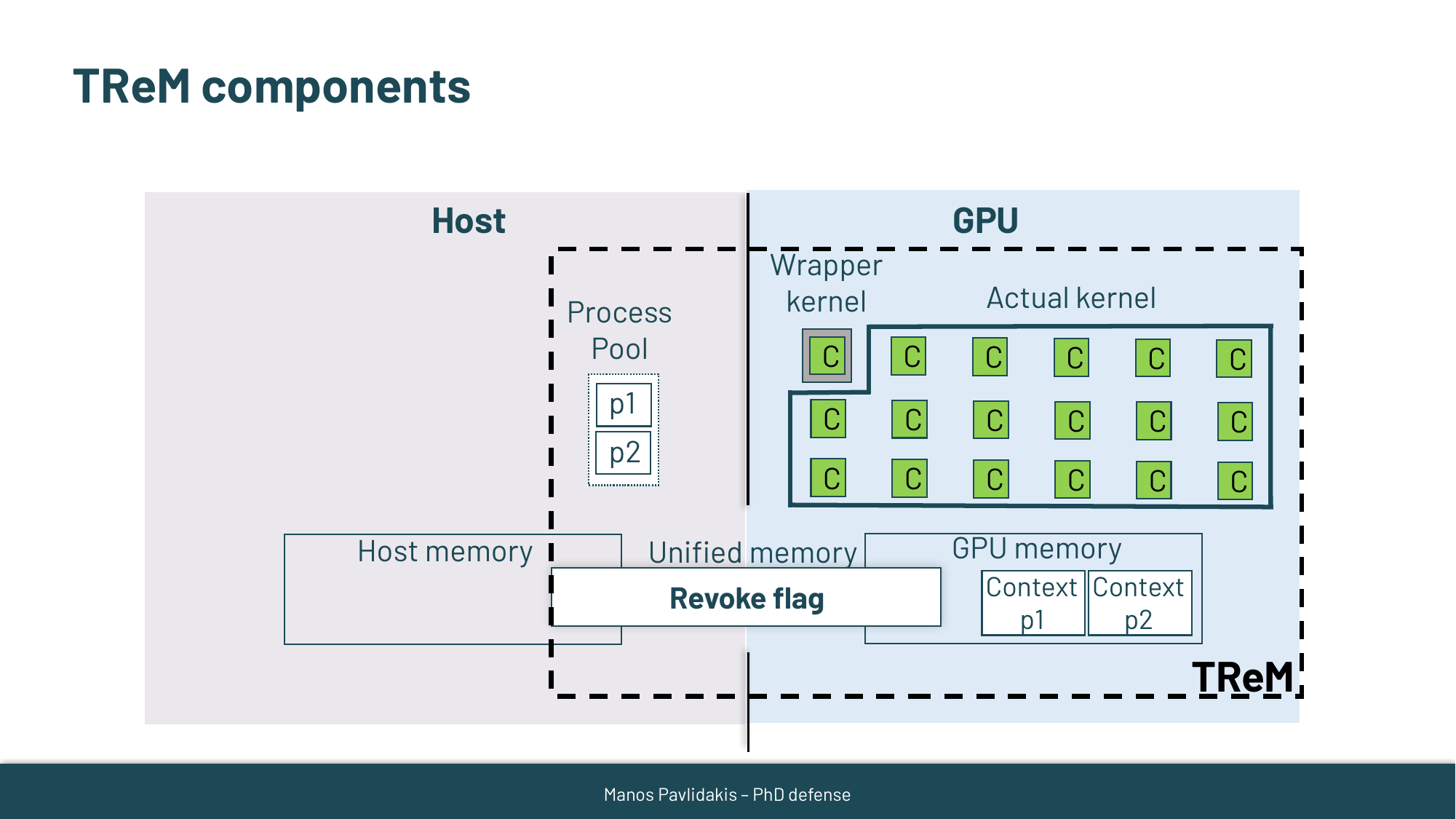

# TReM components

GPU
Host
Wrapper kernel

TReM
Actual kernel

C

C

C

C

C

C

p1

p2

C

C

C

C

C

C

C

C

C

C

C

C

GPU memory

Host memory

Unified memory
Context
p1

Context
p2

Revoke flag
Process
Pool

90
Manos Pavlidakis – PhD defense